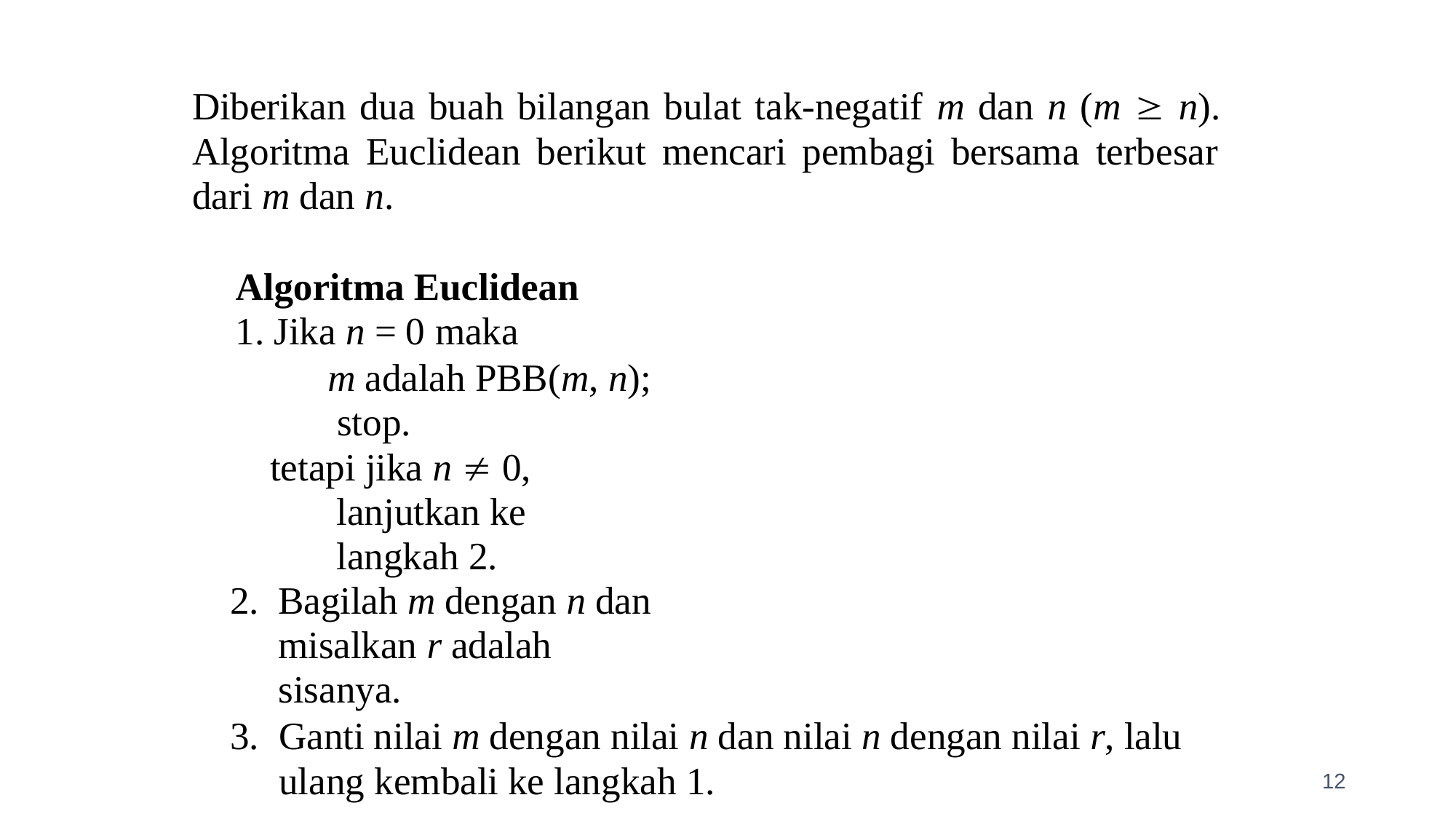

Diberikan dua buah bilangan bulat tak-negatif m dan n (m ≥ n).  Algoritma Euclidean berikut mencari pembagi bersama terbesar  dari m dan n.

Algoritma Euclidean
Jika n = 0 maka
m adalah PBB(m, n);  stop.
tetapi jika n ≠ 0,
lanjutkan ke langkah 2.
Bagilah m dengan n dan misalkan r adalah sisanya.
Ganti nilai m dengan nilai n dan nilai n dengan nilai r, lalu  ulang kembali ke langkah 1.
12